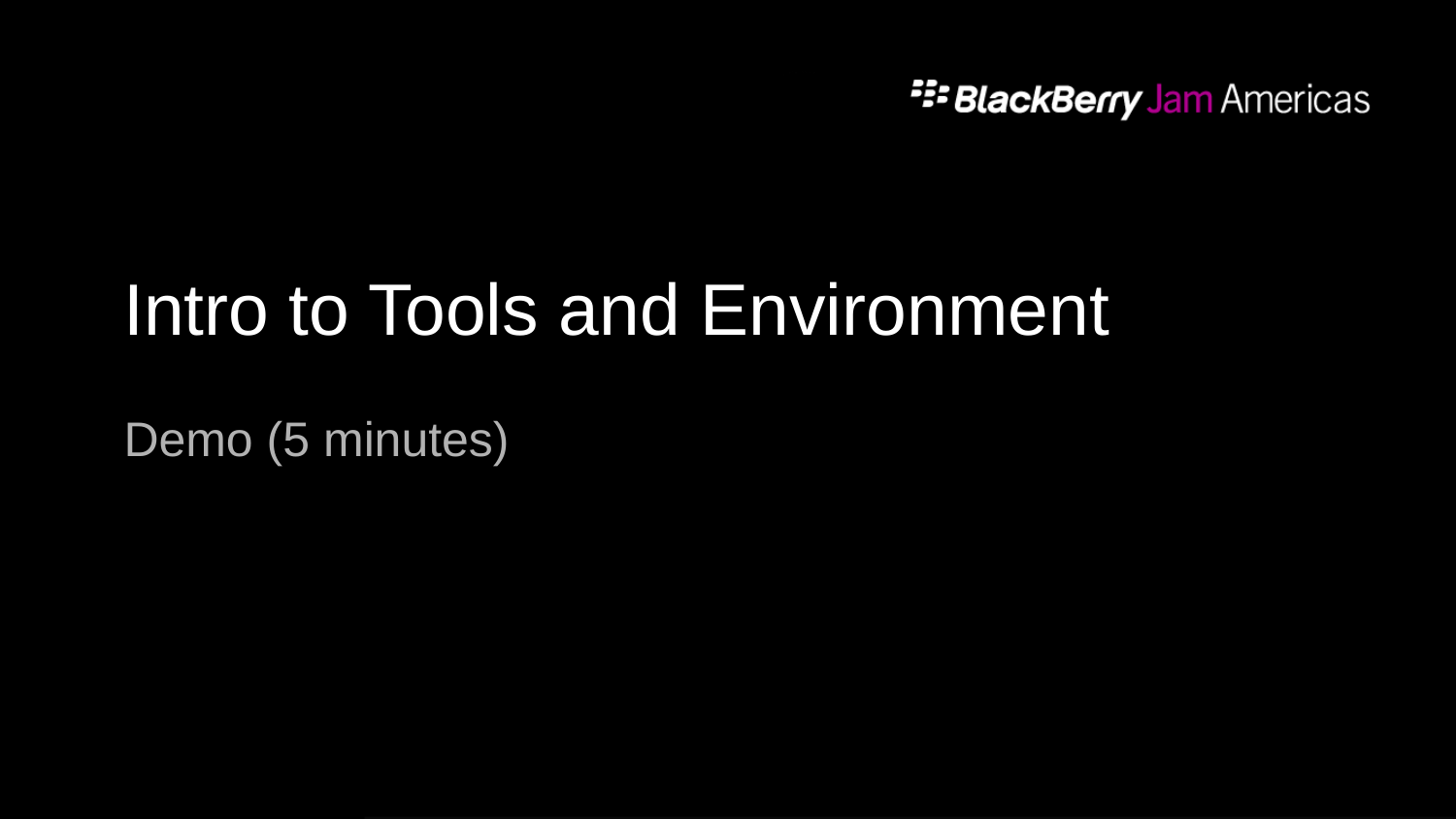

# Intro to Tools and Environment
Demo (5 minutes)